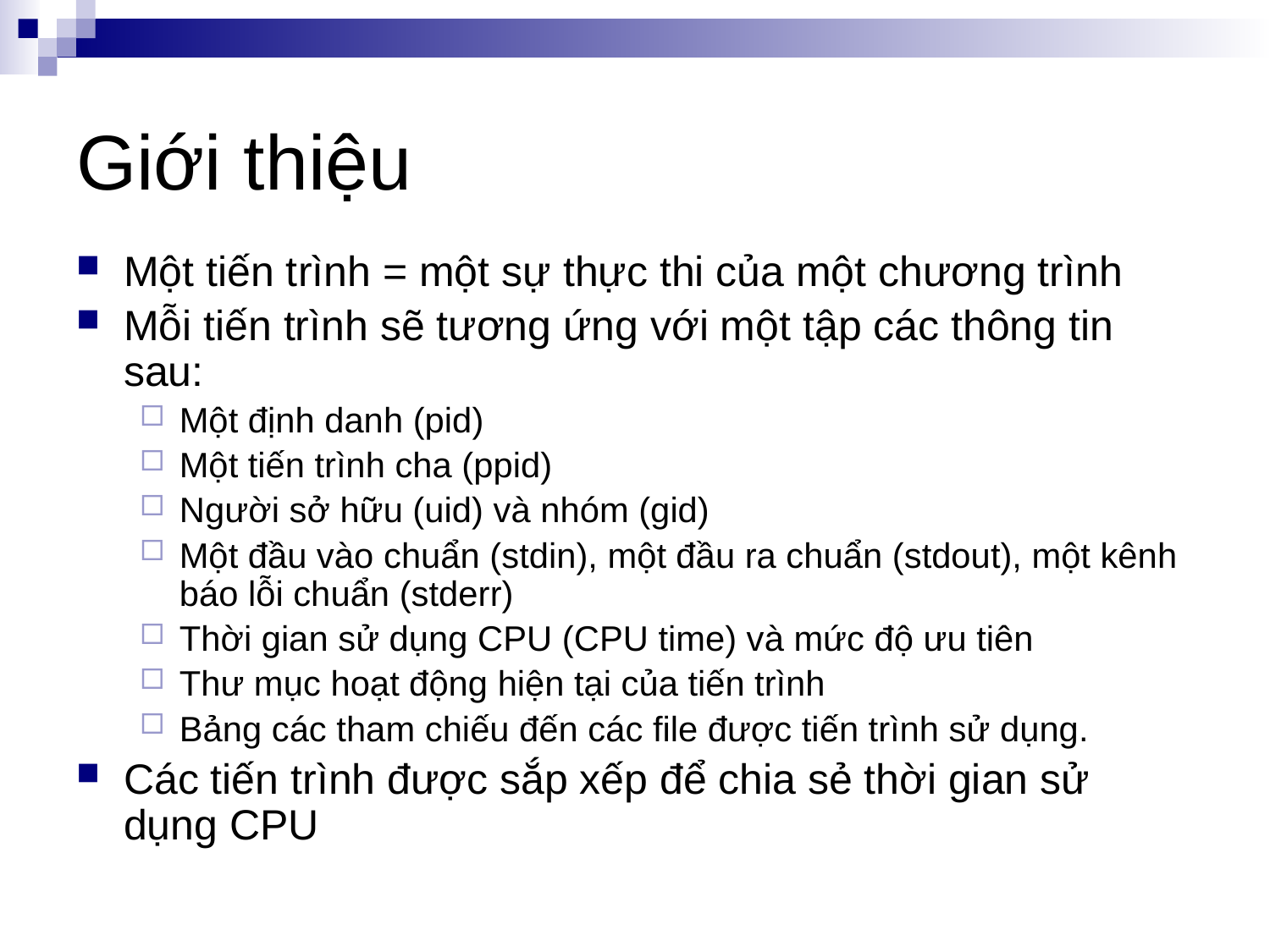

# Giới thiệu
Một tiến trình = một sự thực thi của một chương trình
Mỗi tiến trình sẽ tương ứng với một tập các thông tin sau:
Một định danh (pid)
Một tiến trình cha (ppid)
Người sở hữu (uid) và nhóm (gid)
Một đầu vào chuẩn (stdin), một đầu ra chuẩn (stdout), một kênh báo lỗi chuẩn (stderr)
Thời gian sử dụng CPU (CPU time) và mức độ ưu tiên
Thư mục hoạt động hiện tại của tiến trình
Bảng các tham chiếu đến các file được tiến trình sử dụng.
Các tiến trình được sắp xếp để chia sẻ thời gian sử dụng CPU